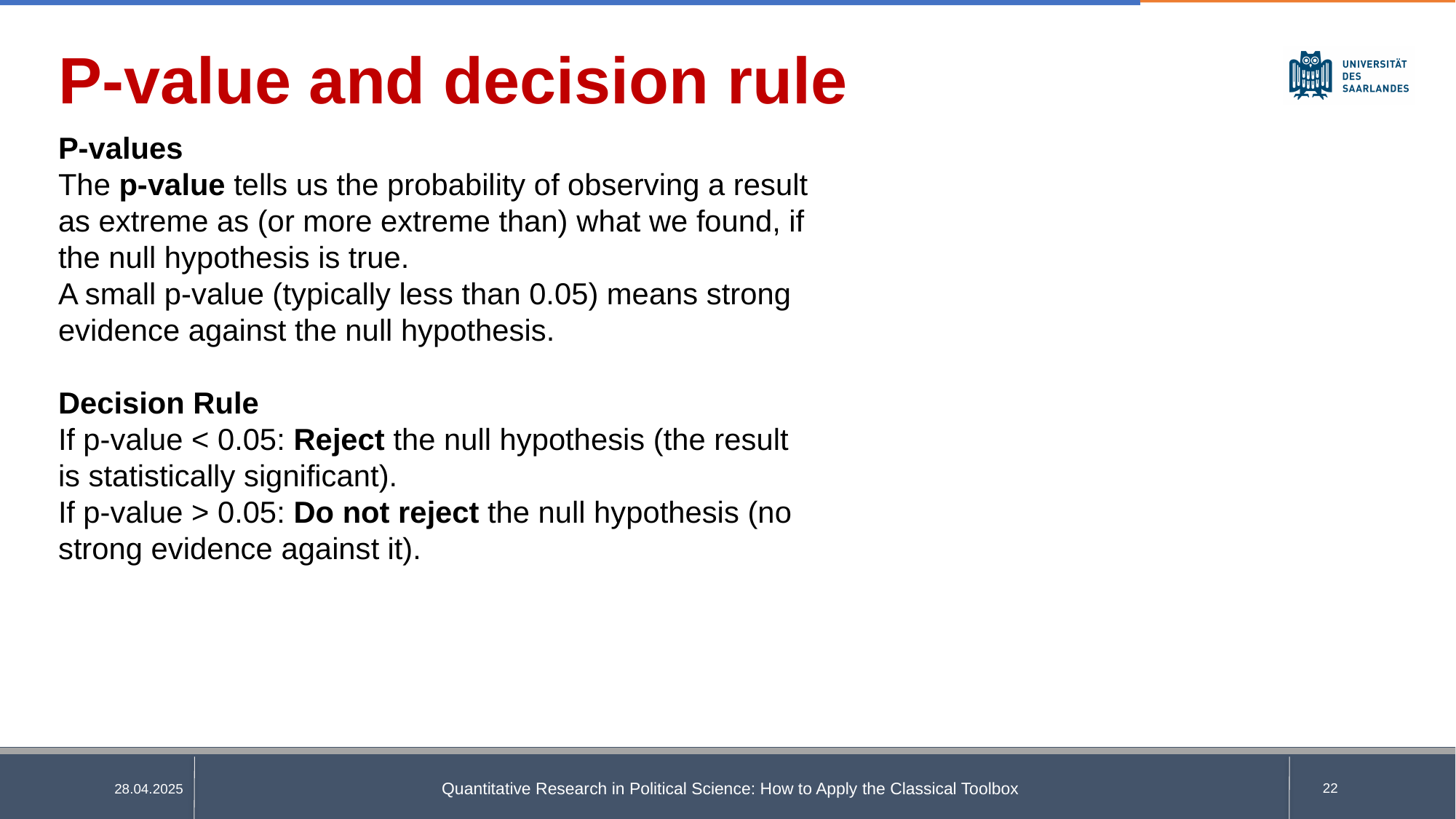

P-value and decision rule
P-values
The p-value tells us the probability of observing a result as extreme as (or more extreme than) what we found, if the null hypothesis is true.
A small p-value (typically less than 0.05) means strong evidence against the null hypothesis.

Decision Rule
If p-value < 0.05: Reject the null hypothesis (the result is statistically significant).
If p-value > 0.05: Do not reject the null hypothesis (no strong evidence against it).

Quantitative Research in Political Science: How to Apply the Classical Toolbox
22
28.04.2025